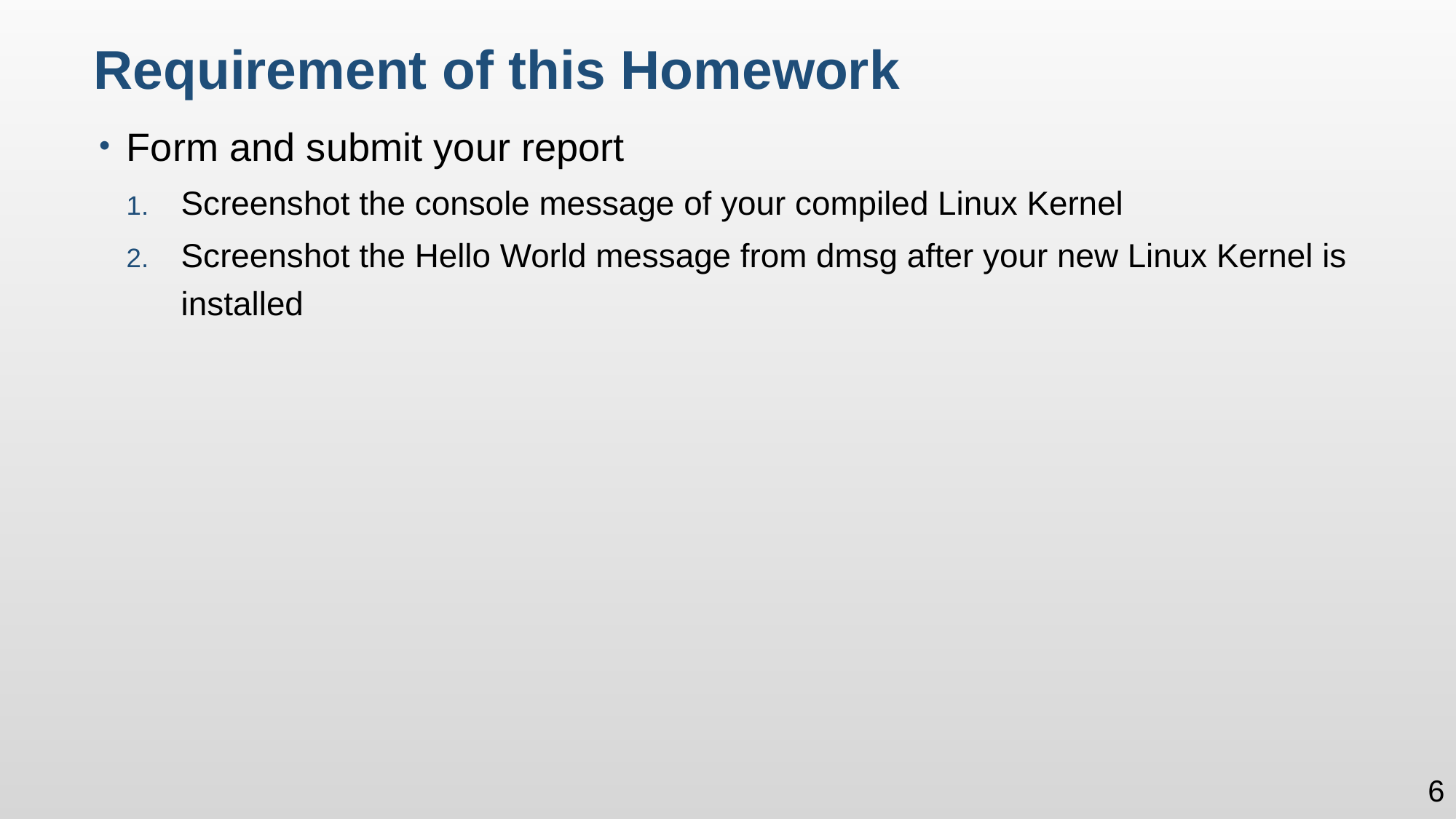

Requirement of this Homework
Form and submit your report
Screenshot the console message of your compiled Linux Kernel
Screenshot the Hello World message from dmsg after your new Linux Kernel is installed

6